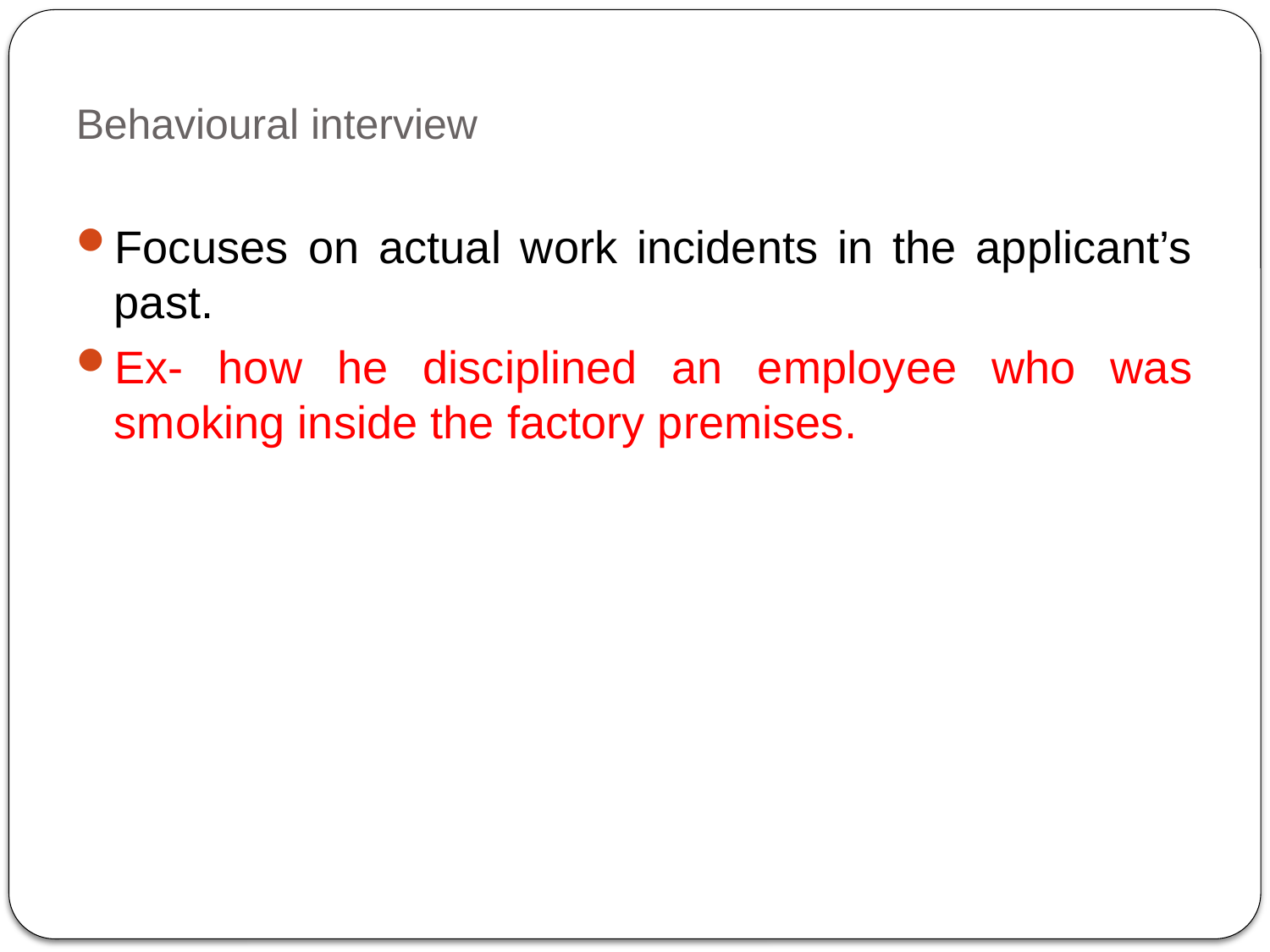

# Behavioural interview
Focuses on actual work incidents in the applicant’s past.
Ex- how he disciplined an employee who was smoking inside the factory premises.